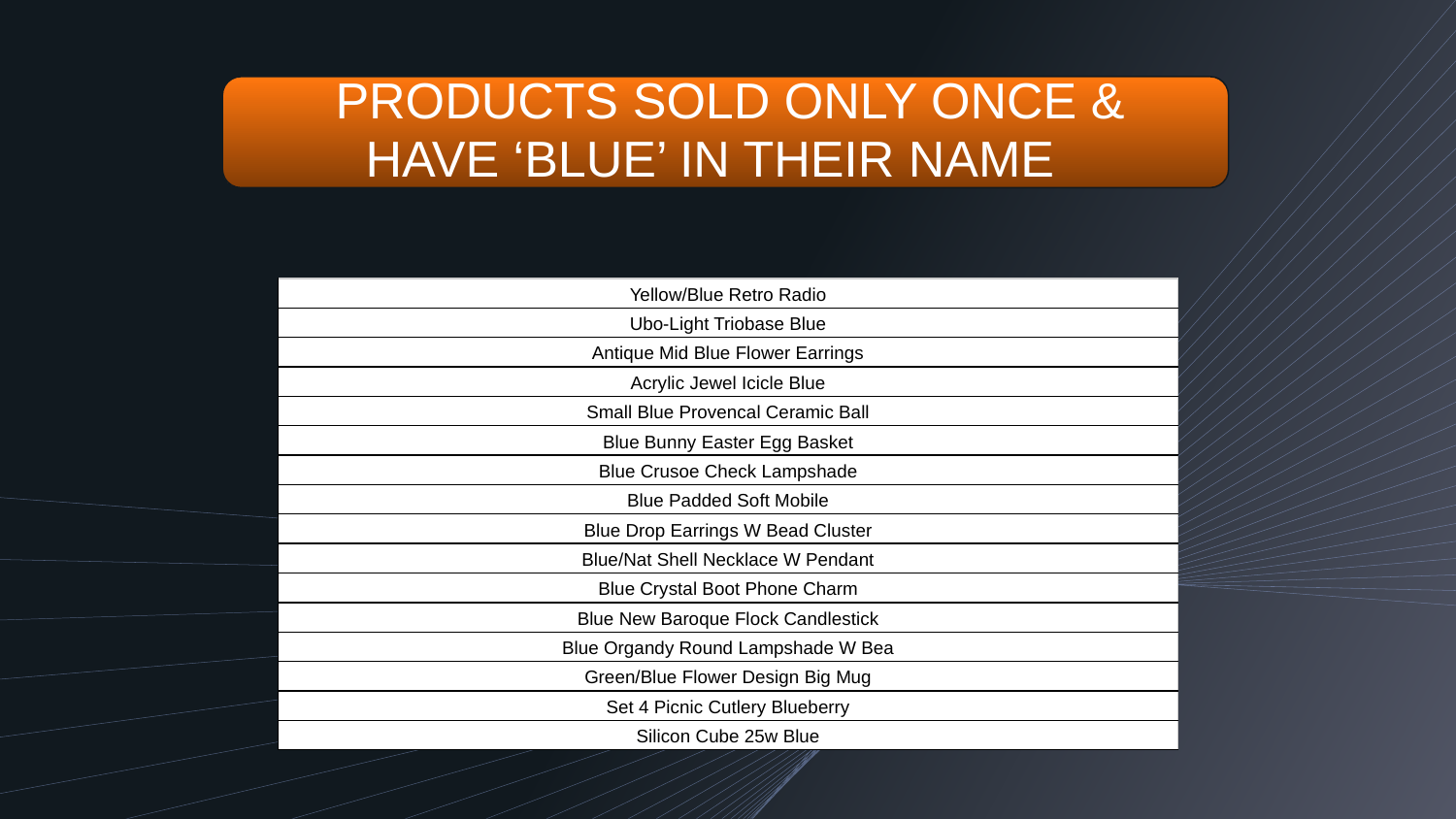

PRODUCTS SOLD ONLY ONCE &
HAVE ‘BLUE’ IN THEIR NAME
| Yellow/Blue Retro Radio |
| --- |
| Ubo-Light Triobase Blue |
| Antique Mid Blue Flower Earrings |
| Acrylic Jewel Icicle Blue |
| Small Blue Provencal Ceramic Ball |
| Blue Bunny Easter Egg Basket |
| Blue Crusoe Check Lampshade |
| Blue Padded Soft Mobile |
| Blue Drop Earrings W Bead Cluster |
| Blue/Nat Shell Necklace W Pendant |
| Blue Crystal Boot Phone Charm |
| Blue New Baroque Flock Candlestick |
| Blue Organdy Round Lampshade W Bea |
| Green/Blue Flower Design Big Mug |
| Set 4 Picnic Cutlery Blueberry |
| Silicon Cube 25w Blue |